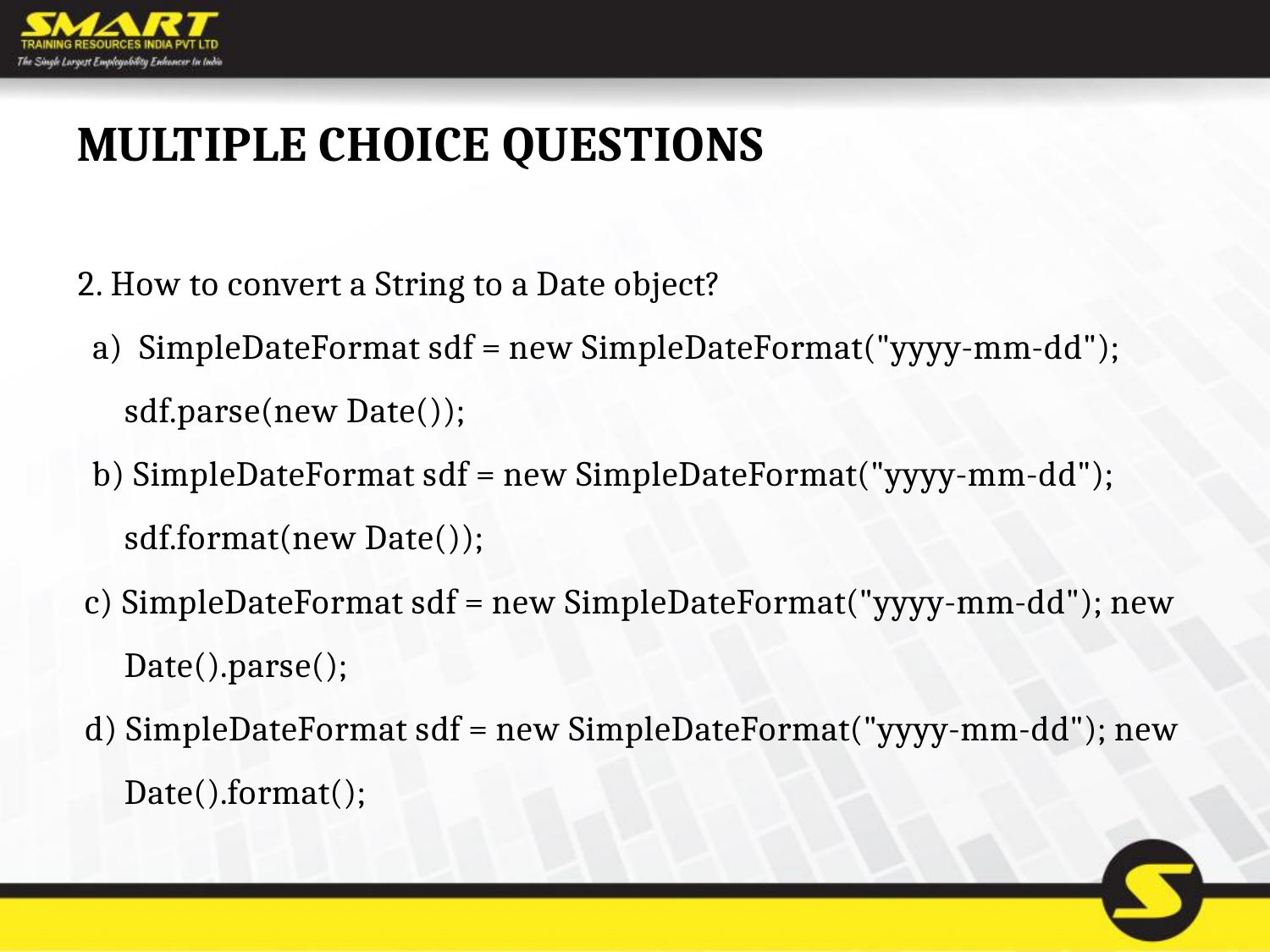

# MULTIPLE CHOICE QUESTIONS
2. How to convert a String to a Date object?
  a)  SimpleDateFormat sdf = new SimpleDateFormat("yyyy-mm-dd"); sdf.parse(new Date());
  b) SimpleDateFormat sdf = new SimpleDateFormat("yyyy-mm-dd"); sdf.format(new Date());
 c) SimpleDateFormat sdf = new SimpleDateFormat("yyyy-mm-dd"); new Date().parse();
 d) SimpleDateFormat sdf = new SimpleDateFormat("yyyy-mm-dd"); new Date().format();